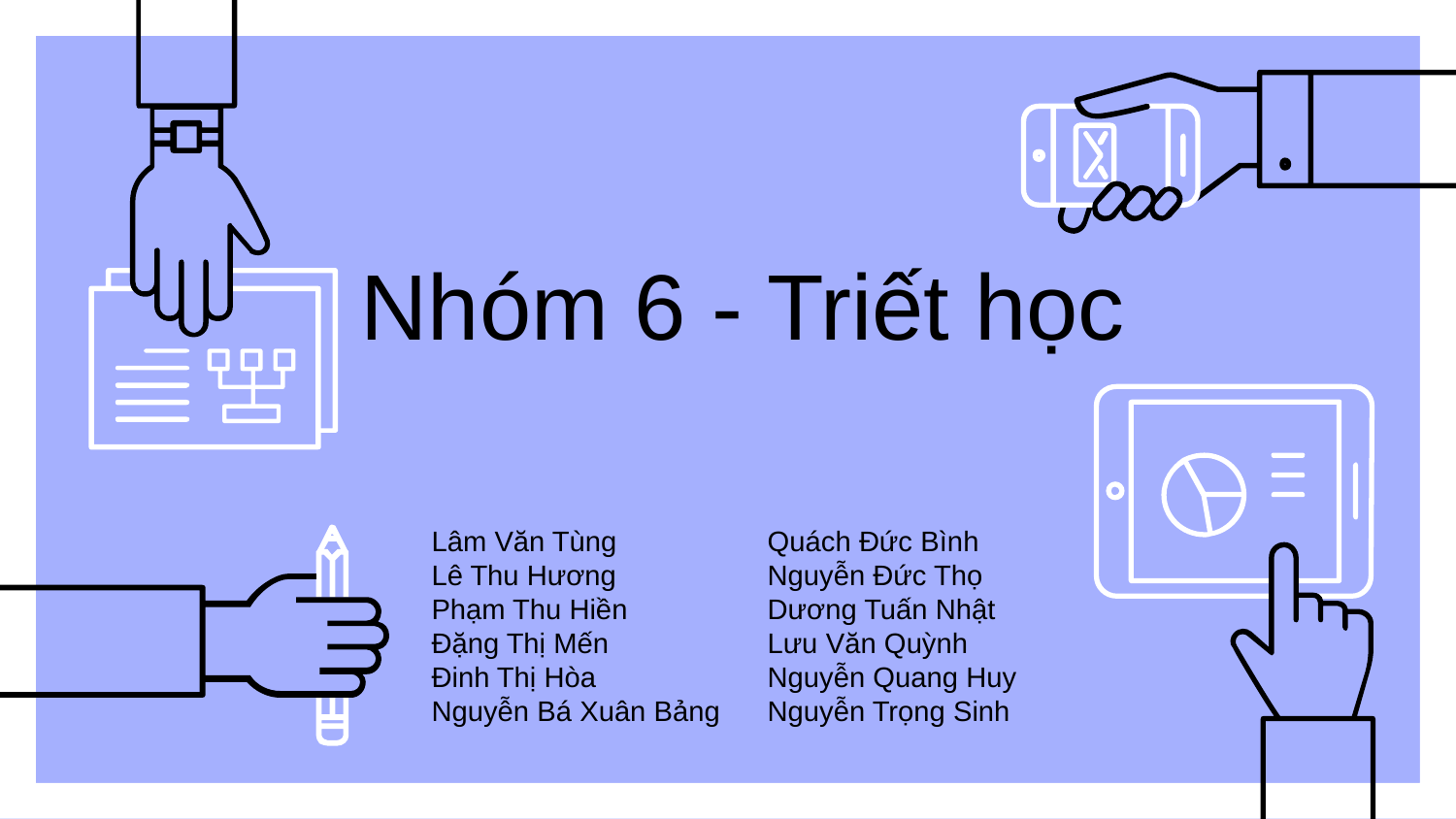

# Nhóm 6 - Triết học

Quách Đức Bình
Nguyễn Đức Thọ
Dương Tuấn Nhật
Lưu Văn Quỳnh
Nguyễn Quang Huy
Nguyễn Trọng Sinh

Lâm Văn Tùng
Lê Thu Hương
Phạm Thu Hiền
Đặng Thị Mến
Đinh Thị Hòa
Nguyễn Bá Xuân Bảng